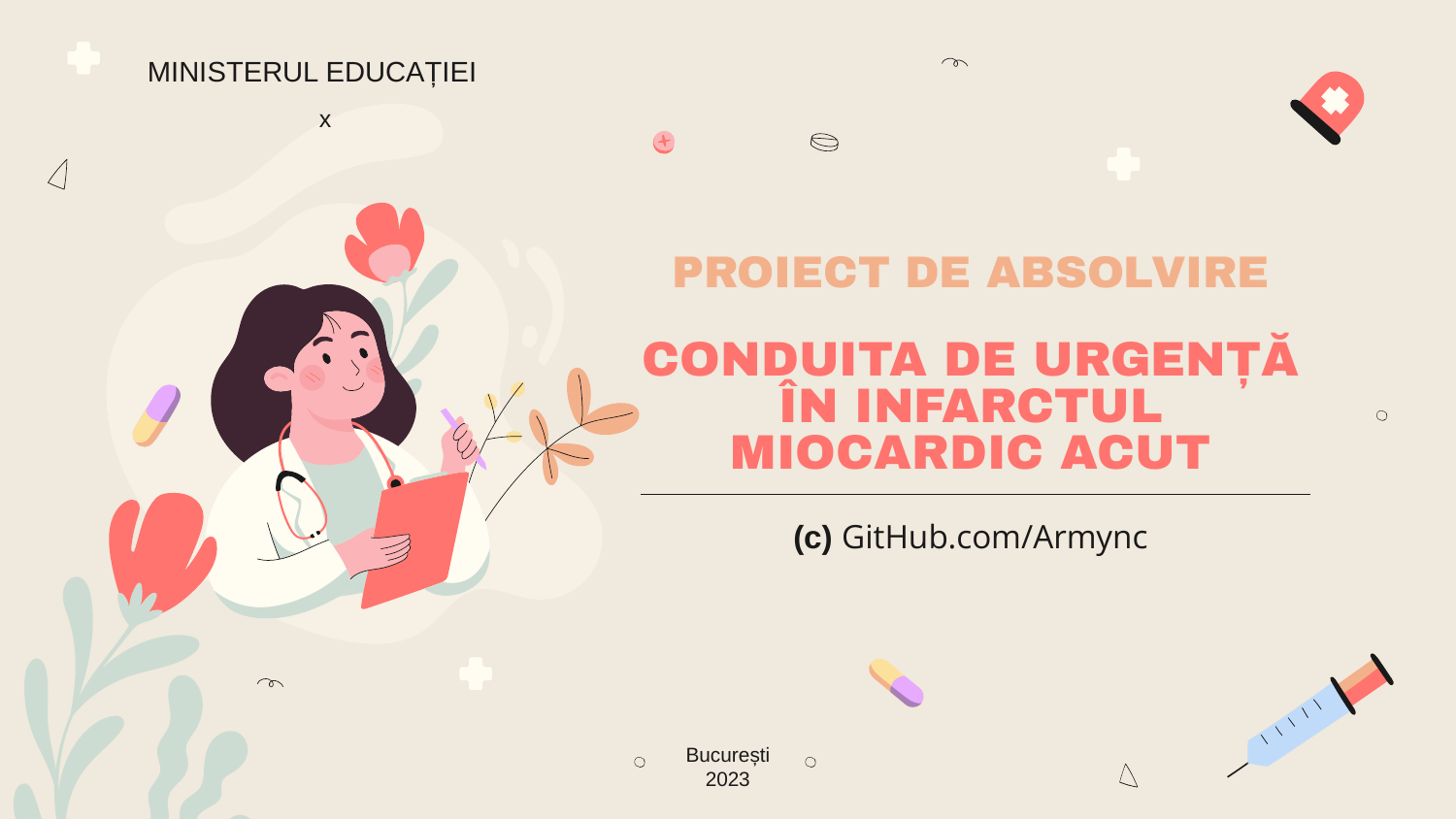

MINISTERUL EDUCAȚIEI

x

# PROIECT DE ABSOLVIRE CONDUITA DE URGENȚĂ ÎN INFARCTUL MIOCARDIC ACUT

(c) GitHub.com/Armync

București
2023